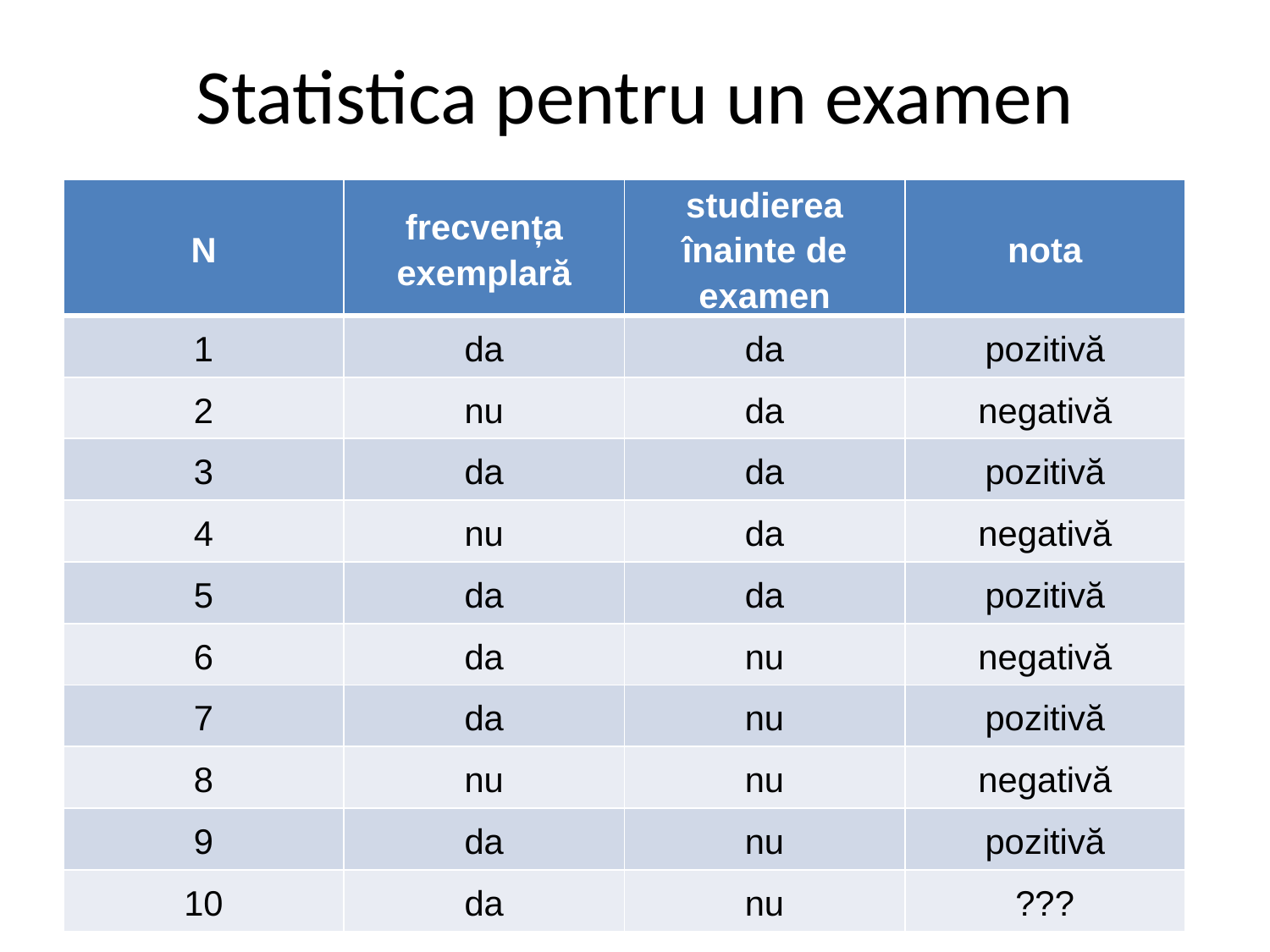

# Statistica pentru un examen
| N | frecvența exemplară | studierea înainte de examen | nota |
| --- | --- | --- | --- |
| 1 | da | da | pozitivă |
| 2 | nu | da | negativă |
| 3 | da | da | pozitivă |
| 4 | nu | da | negativă |
| 5 | da | da | pozitivă |
| 6 | da | nu | negativă |
| 7 | da | nu | pozitivă |
| 8 | nu | nu | negativă |
| 9 | da | nu | pozitivă |
| 10 | da | nu | ??? |